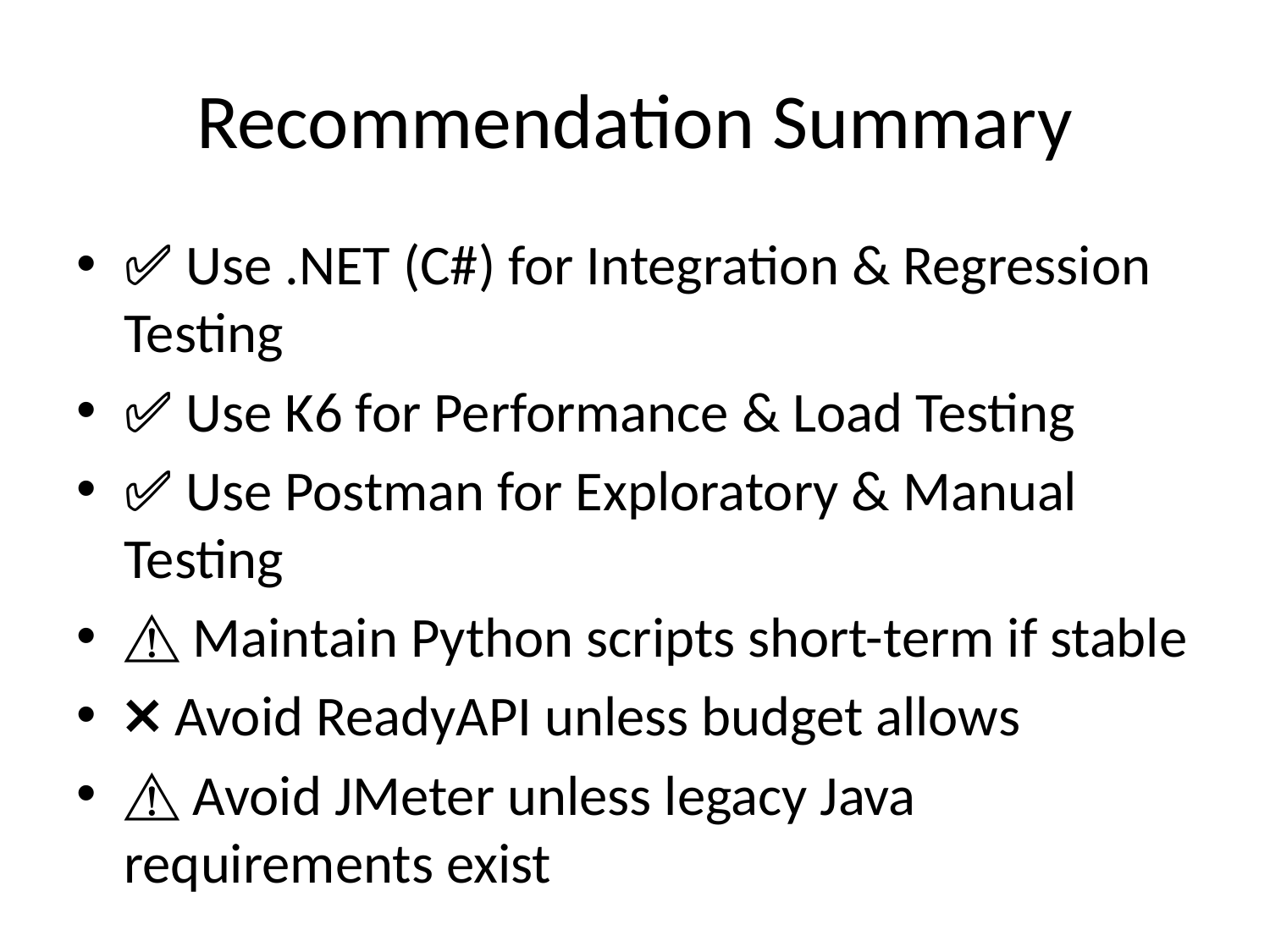

# Recommendation Summary
✅ Use .NET (C#) for Integration & Regression Testing
✅ Use K6 for Performance & Load Testing
✅ Use Postman for Exploratory & Manual Testing
⚠️ Maintain Python scripts short-term if stable
❌ Avoid ReadyAPI unless budget allows
⚠️ Avoid JMeter unless legacy Java requirements exist